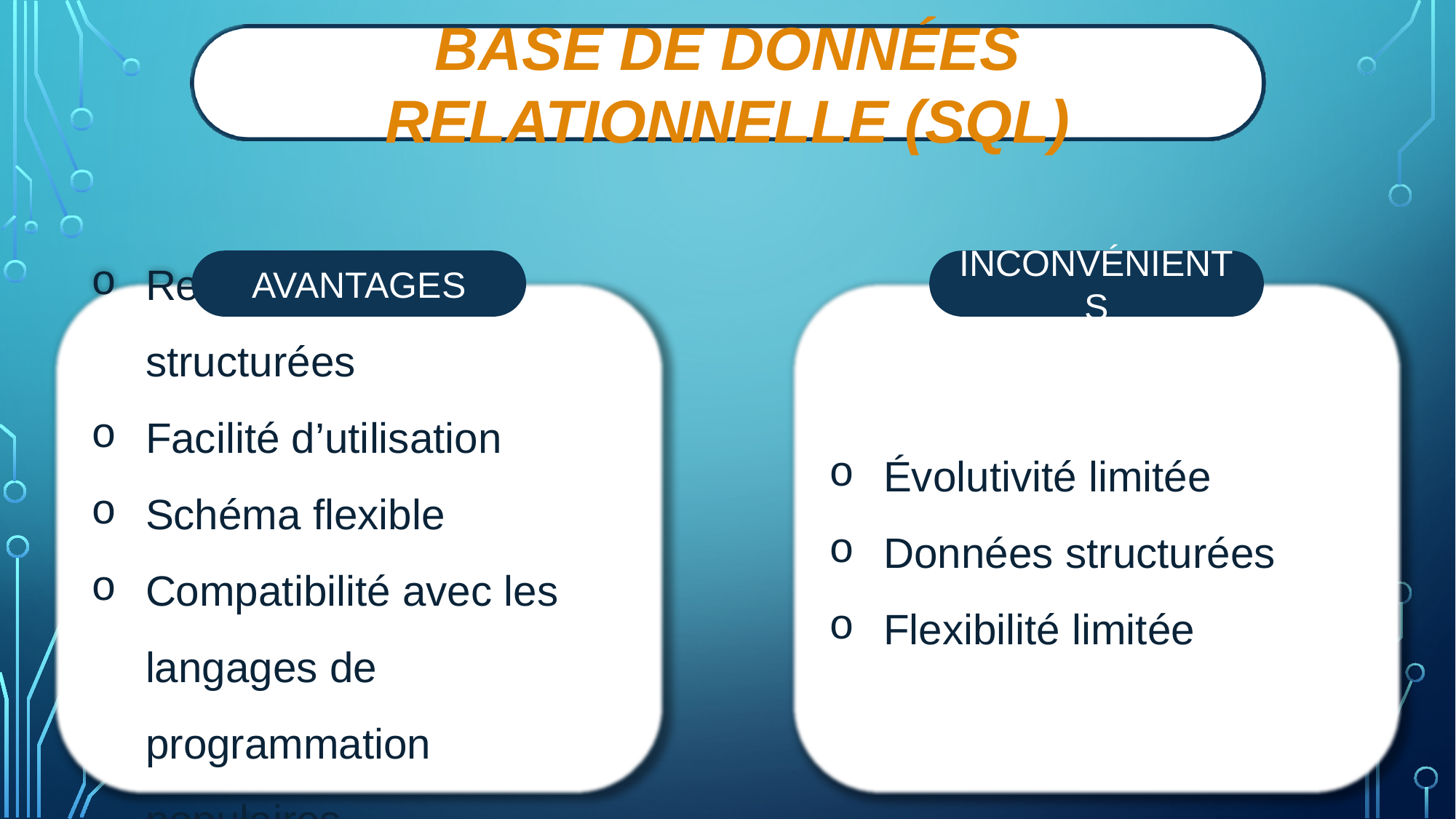

BASE DE DONNÉES RELATIONNELLE (SQL)
INCONVÉNIENTS
AVANTAGES
Requêtes bien structurées
Facilité d’utilisation
Schéma flexible
Compatibilité avec les langages de programmation populaires
Évolutivité limitée
Données structurées
Flexibilité limitée